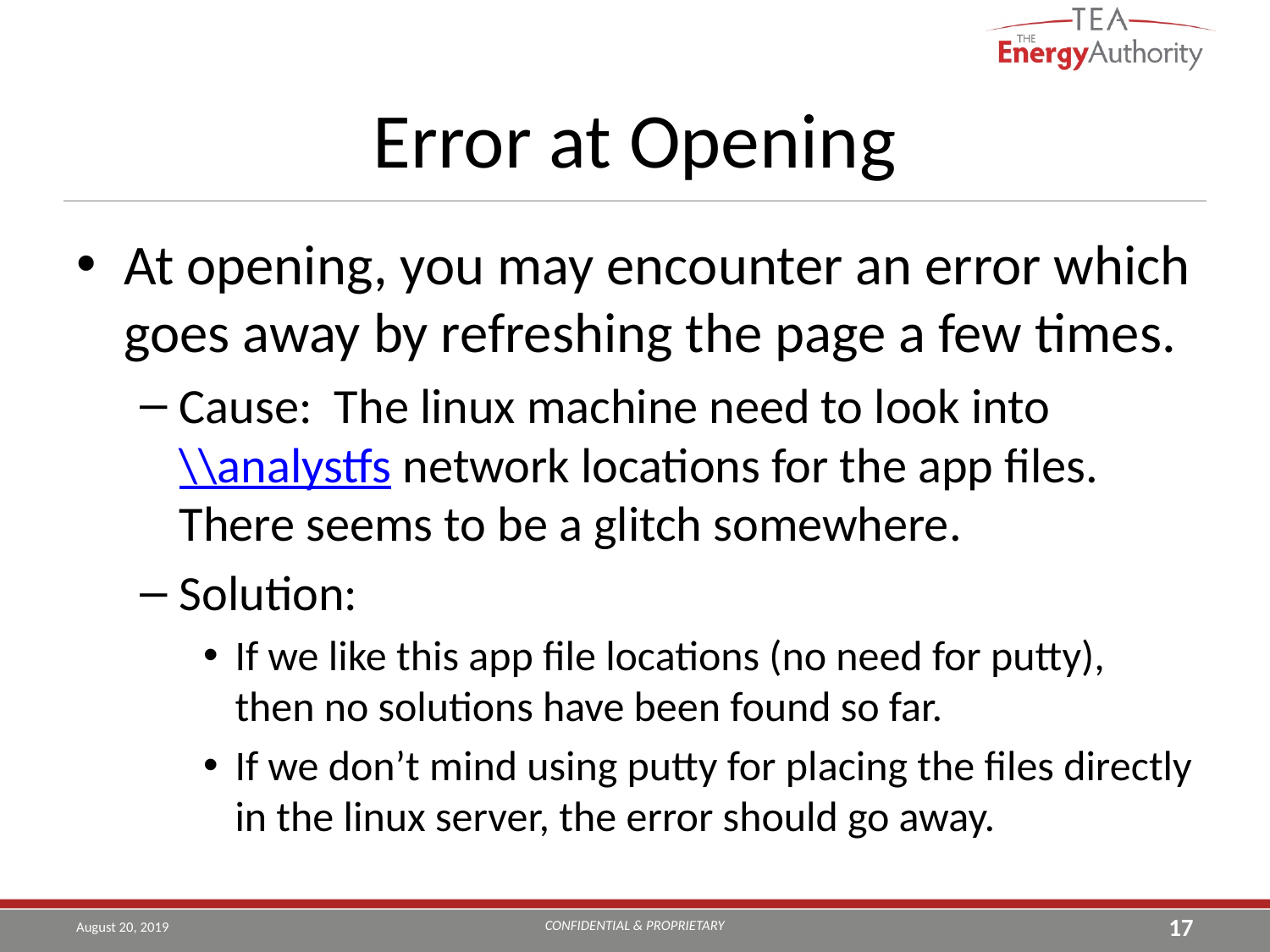

# Error at Opening
At opening, you may encounter an error which goes away by refreshing the page a few times.
Cause:  The linux machine need to look into \\analystfs network locations for the app files. There seems to be a glitch somewhere.
Solution:
If we like this app file locations (no need for putty), then no solutions have been found so far.
If we don’t mind using putty for placing the files directly in the linux server, the error should go away.
CONFIDENTIAL & PROPRIETARY
August 20, 2019
17